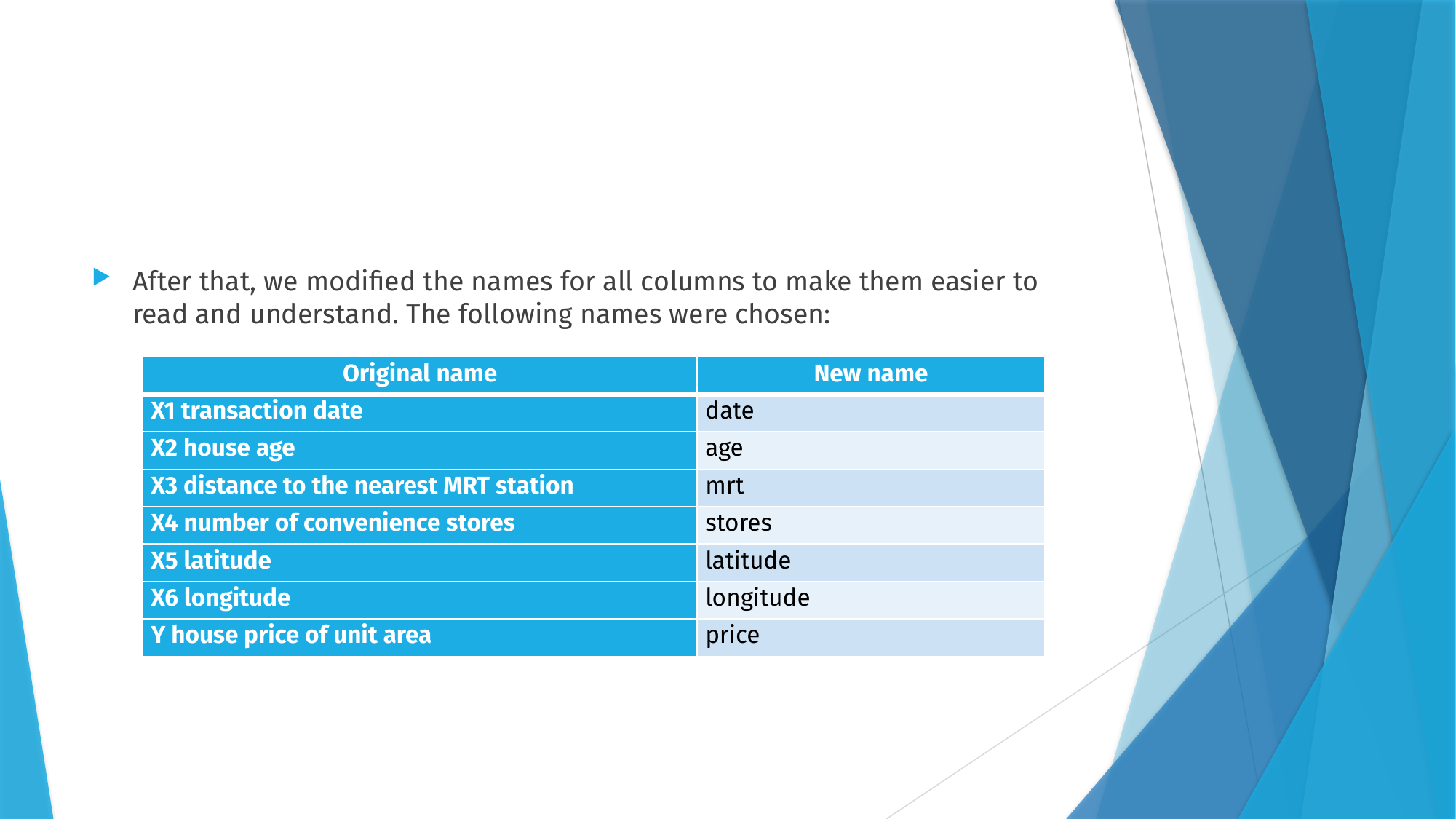

#
After that, we modified the names for all columns to make them easier to read and understand. The following names were chosen:

| Original name | New name |
| --- | --- |
| X1 transaction date | date |
| X2 house age | age |
| X3 distance to the nearest MRT station | mrt |
| X4 number of convenience stores | stores |
| X5 latitude | latitude |
| X6 longitude | longitude |
| Y house price of unit area | price |